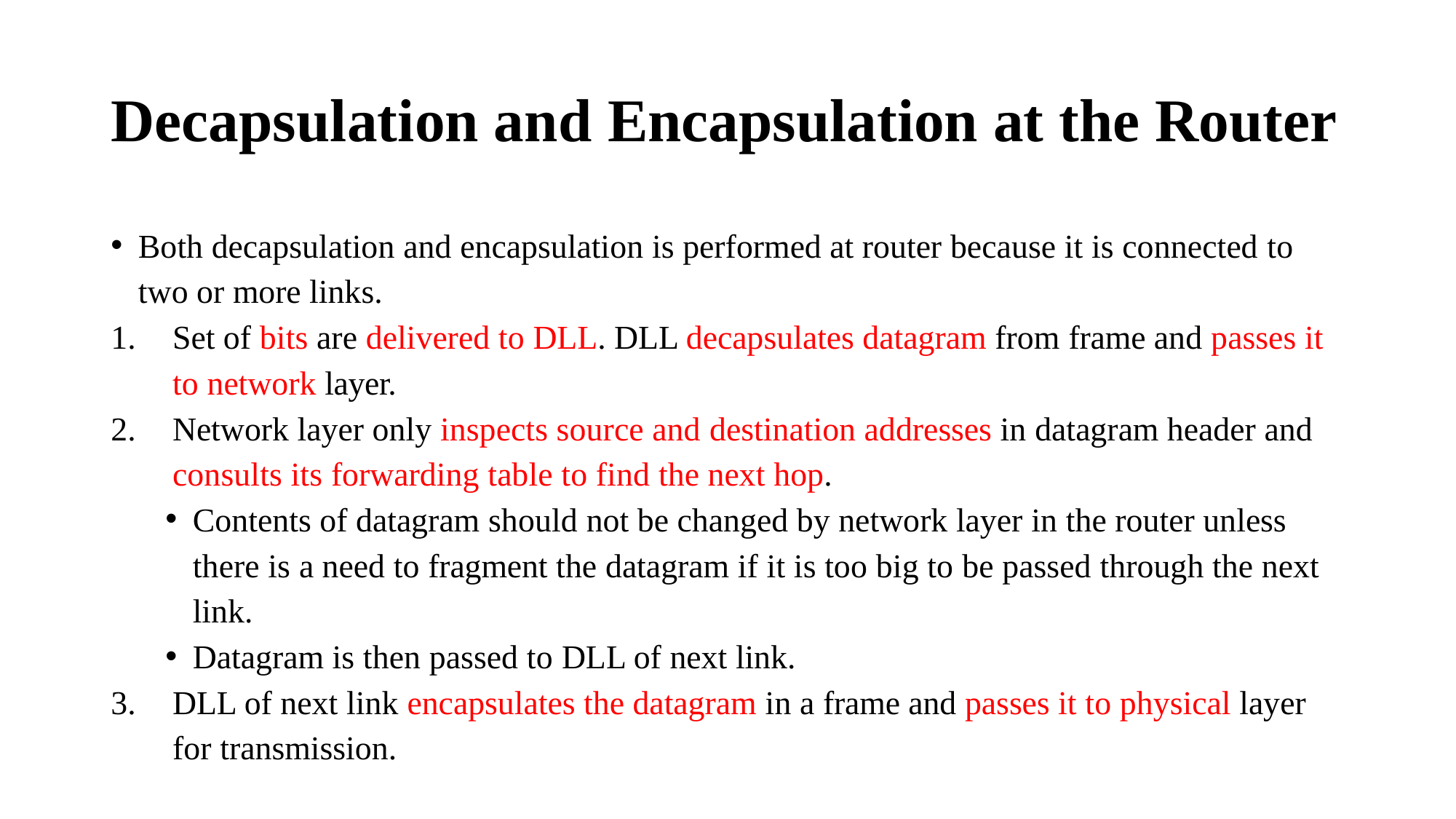

# Decapsulation and Encapsulation at the Router
Both decapsulation and encapsulation is performed at router because it is connected to
two or more links.
Set of bits are delivered to DLL. DLL decapsulates datagram from frame and passes it
to network layer.
Network layer only inspects source and destination addresses in datagram header and
consults its forwarding table to find the next hop.
Contents of datagram should not be changed by network layer in the router unless
there is a need to fragment the datagram if it is too big to be passed through the next
link.
Datagram is then passed to DLL of next link.
DLL of next link encapsulates the datagram in a frame and passes it to physical layer
for transmission.